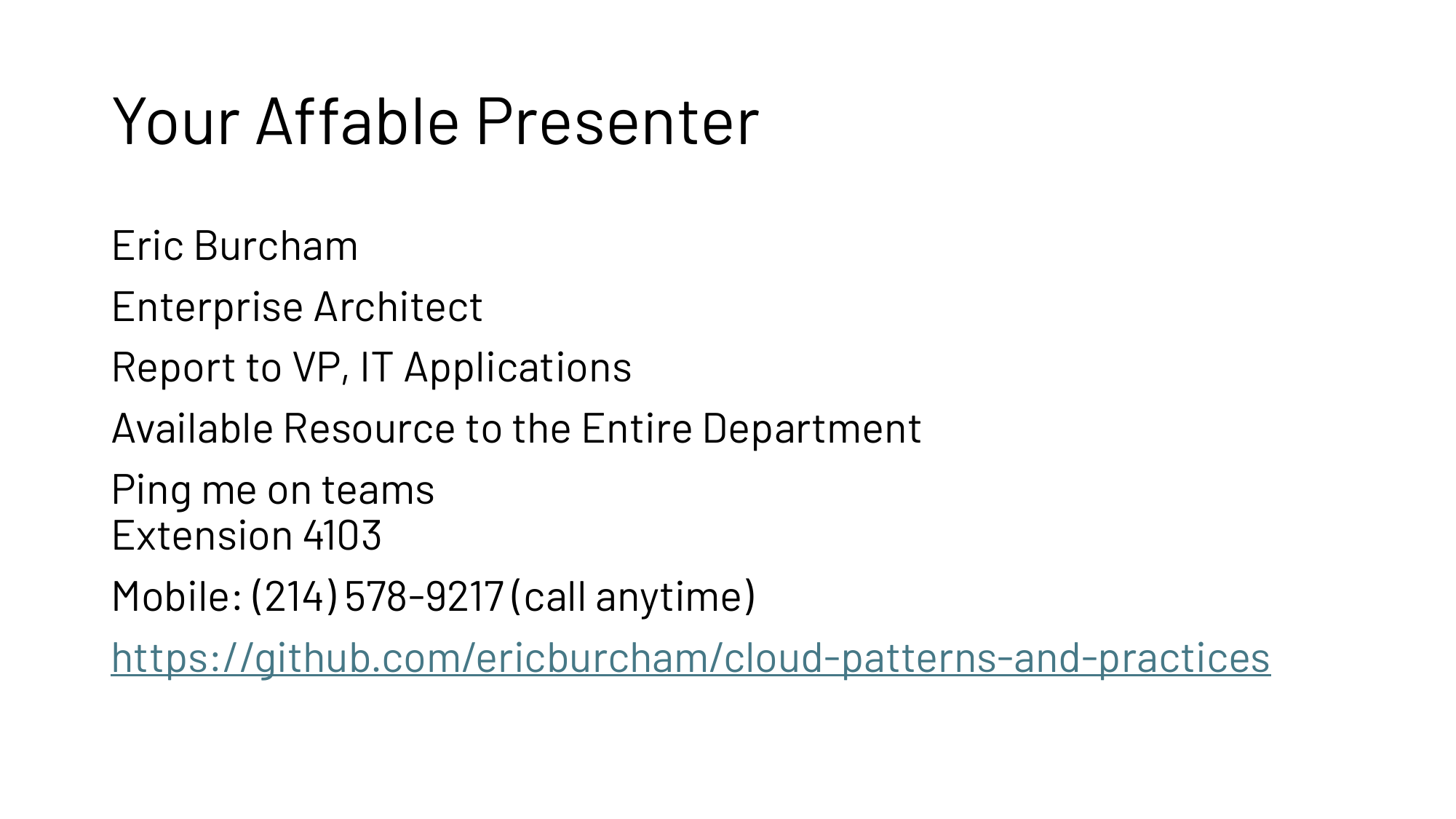

# Your Affable Presenter
Eric Burcham
Enterprise Architect
Report to VP, IT Applications
Available Resource to the Entire Department
Ping me on teams
Extension 4103
Mobile: (214) 578-9217 (call anytime)
https://github.com/ericburcham/cloud-patterns-and-practices